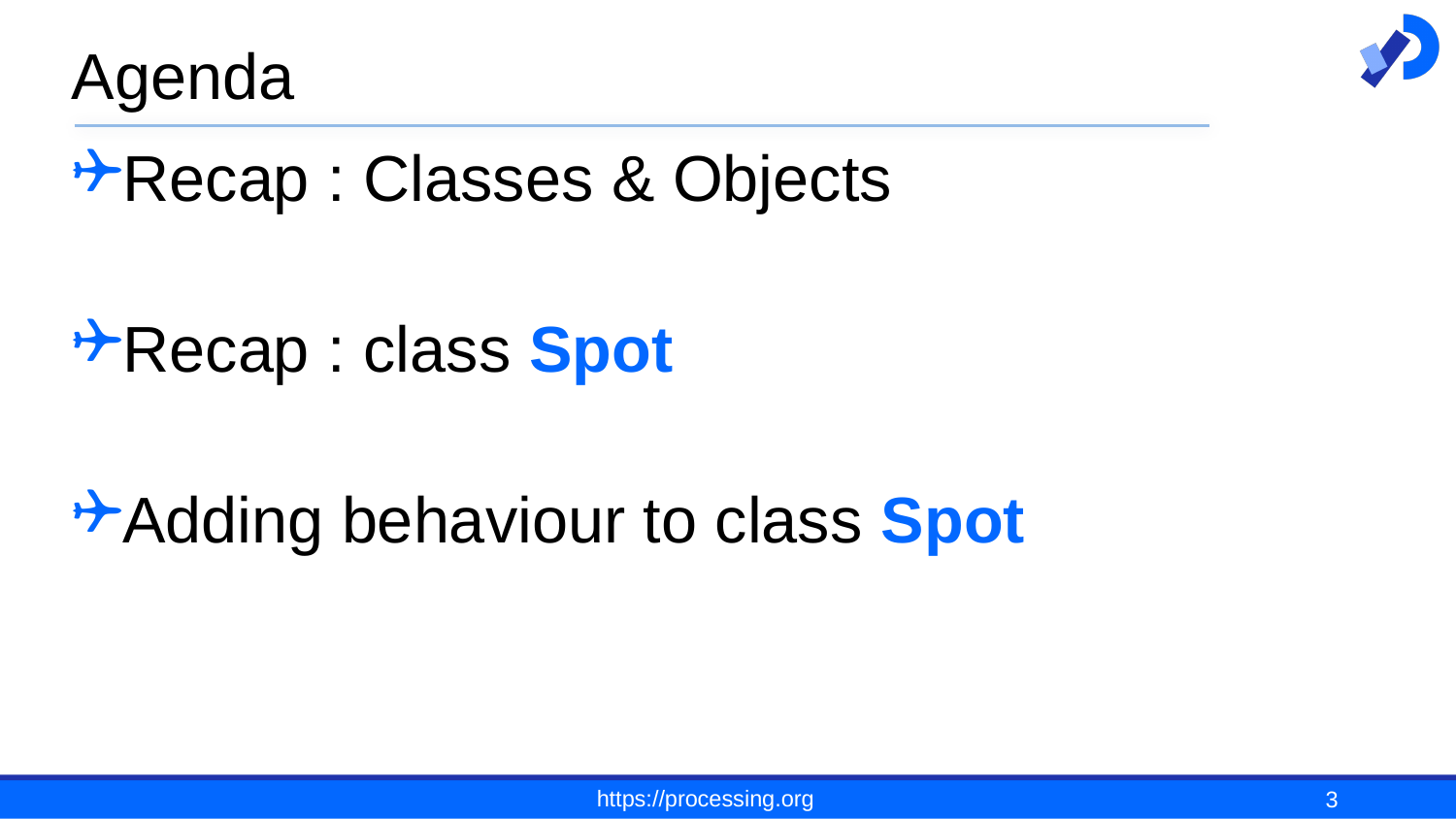

# Agenda
Recap : Classes & Objects

Recap : class Spot

Adding behaviour to class Spot

3
https://processing.org